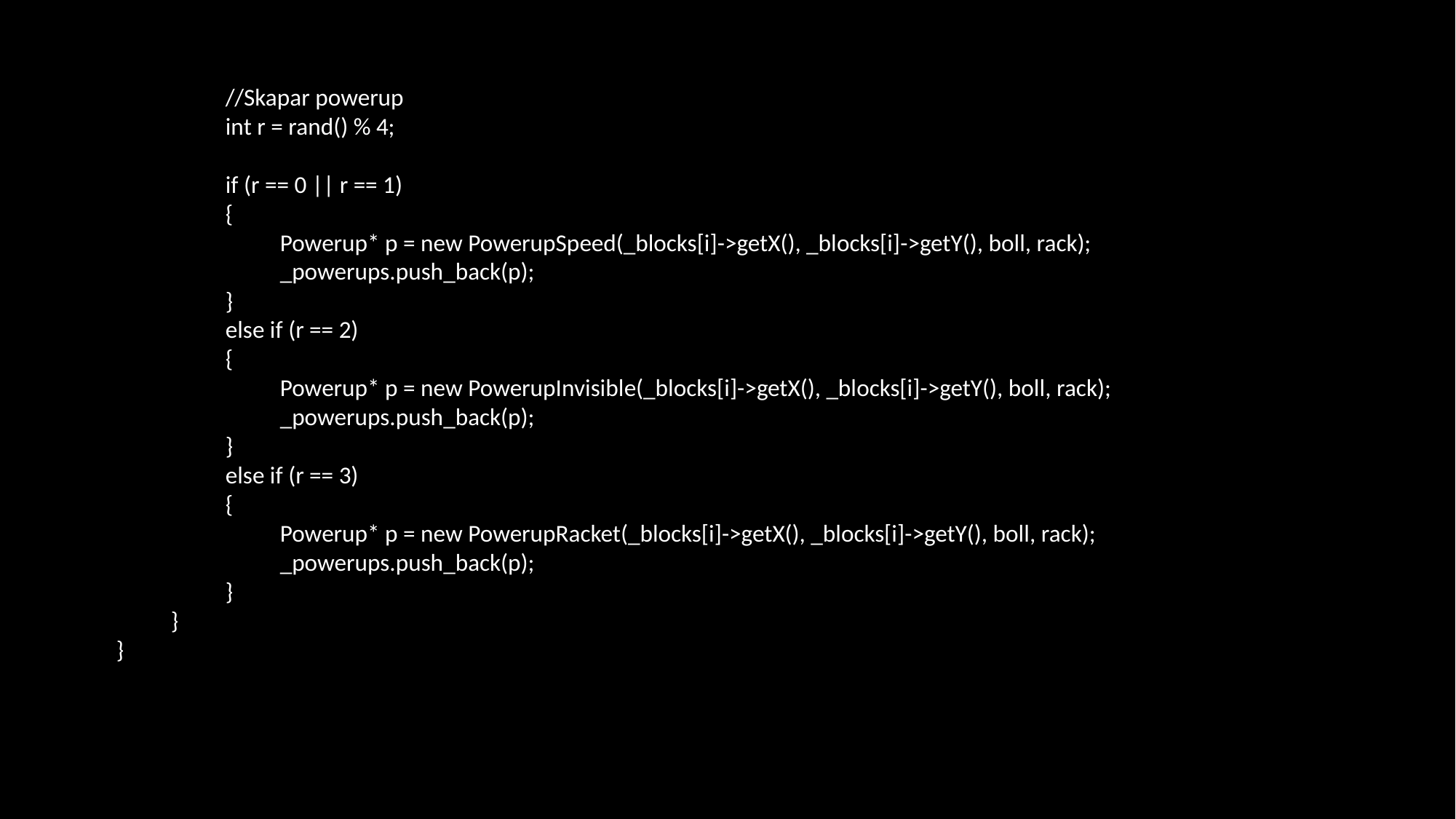

//Skapar powerup
int r = rand() % 4;

if (r == 0 || r == 1)
{
Powerup* p = new PowerupSpeed(_blocks[i]->getX(), _blocks[i]->getY(), boll, rack);
_powerups.push_back(p);
}
else if (r == 2)
{
Powerup* p = new PowerupInvisible(_blocks[i]->getX(), _blocks[i]->getY(), boll, rack);
_powerups.push_back(p);
}
else if (r == 3)
{
Powerup* p = new PowerupRacket(_blocks[i]->getX(), _blocks[i]->getY(), boll, rack);
_powerups.push_back(p);
}
}
}